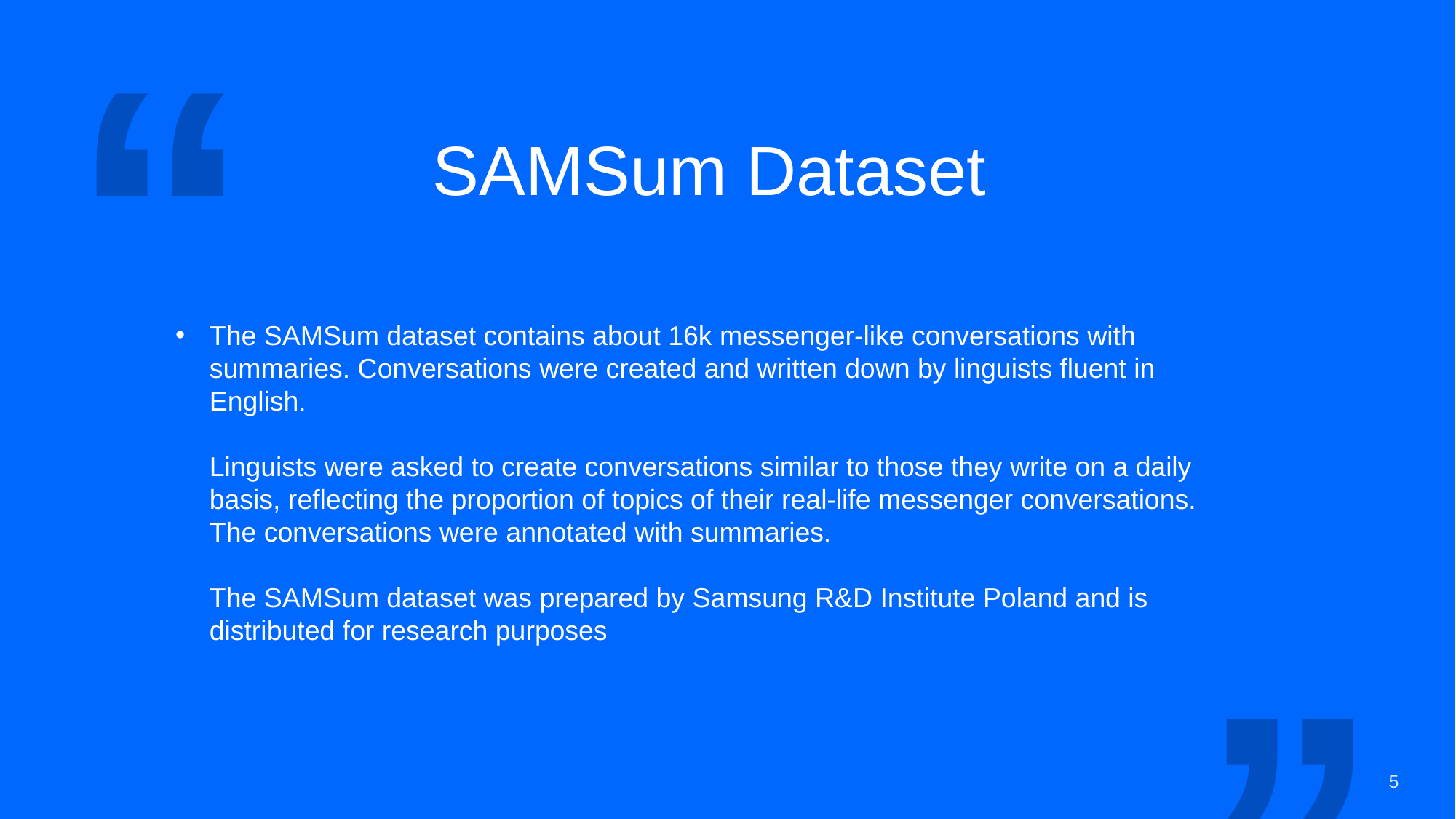

“
SAMSum Dataset
# The SAMSum dataset contains about 16k messenger-like conversations with summaries. Conversations were created and written down by linguists fluent in English. Linguists were asked to create conversations similar to those they write on a daily basis, reflecting the proportion of topics of their real-life messenger conversations. The conversations were annotated with summaries. The SAMSum dataset was prepared by Samsung R&D Institute Poland and is distributed for research purposes
”
5